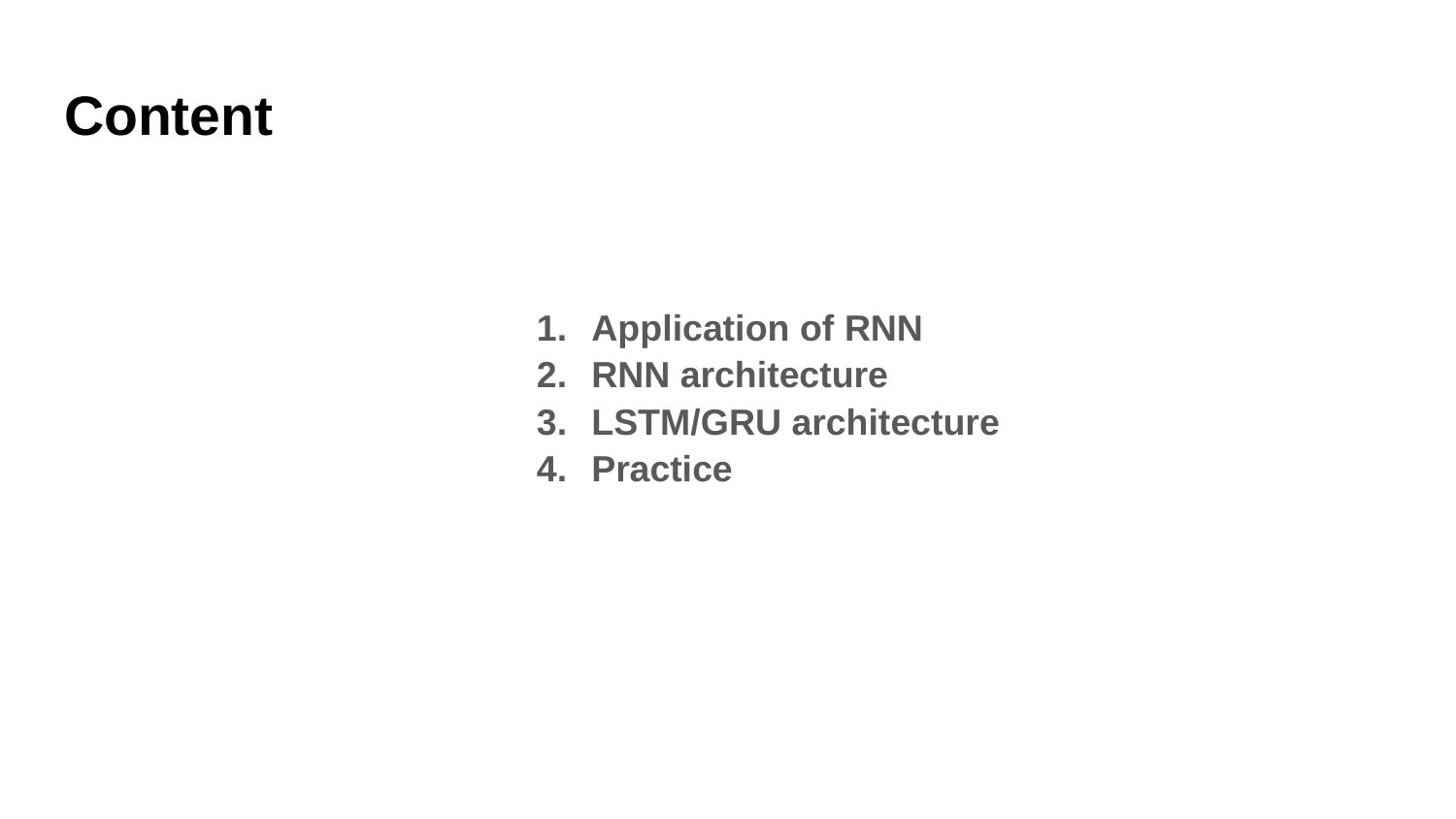

# Content
Application of RNN
RNN architecture
LSTM/GRU architecture
Practice